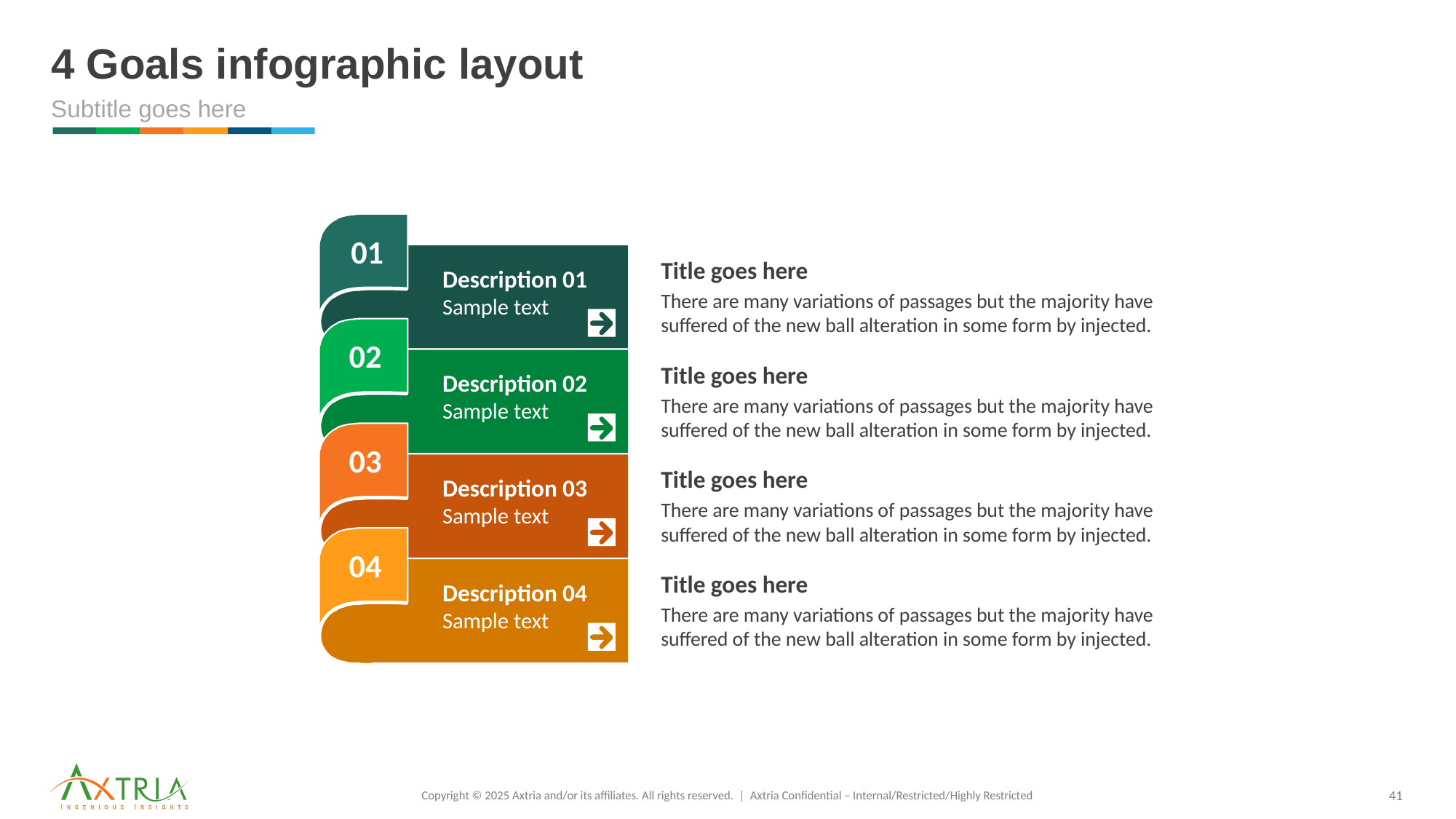

# 4 Goals infographic layout
Subtitle goes here

01
Description 01
Sample text

Title goes here
There are many variations of passages but the majority have  suffered of the new ball alteration in some form by injected.

02
Description 02
Sample text

Title goes here
There are many variations of passages but the majority have  suffered of the new ball alteration in some form by injected.

03
Description 03
Sample text

Title goes here
There are many variations of passages but the majority have  suffered of the new ball alteration in some form by injected.

04
Description 04
Sample text

Title goes here
There are many variations of passages but the majority have  suffered of the new ball alteration in some form by injected.